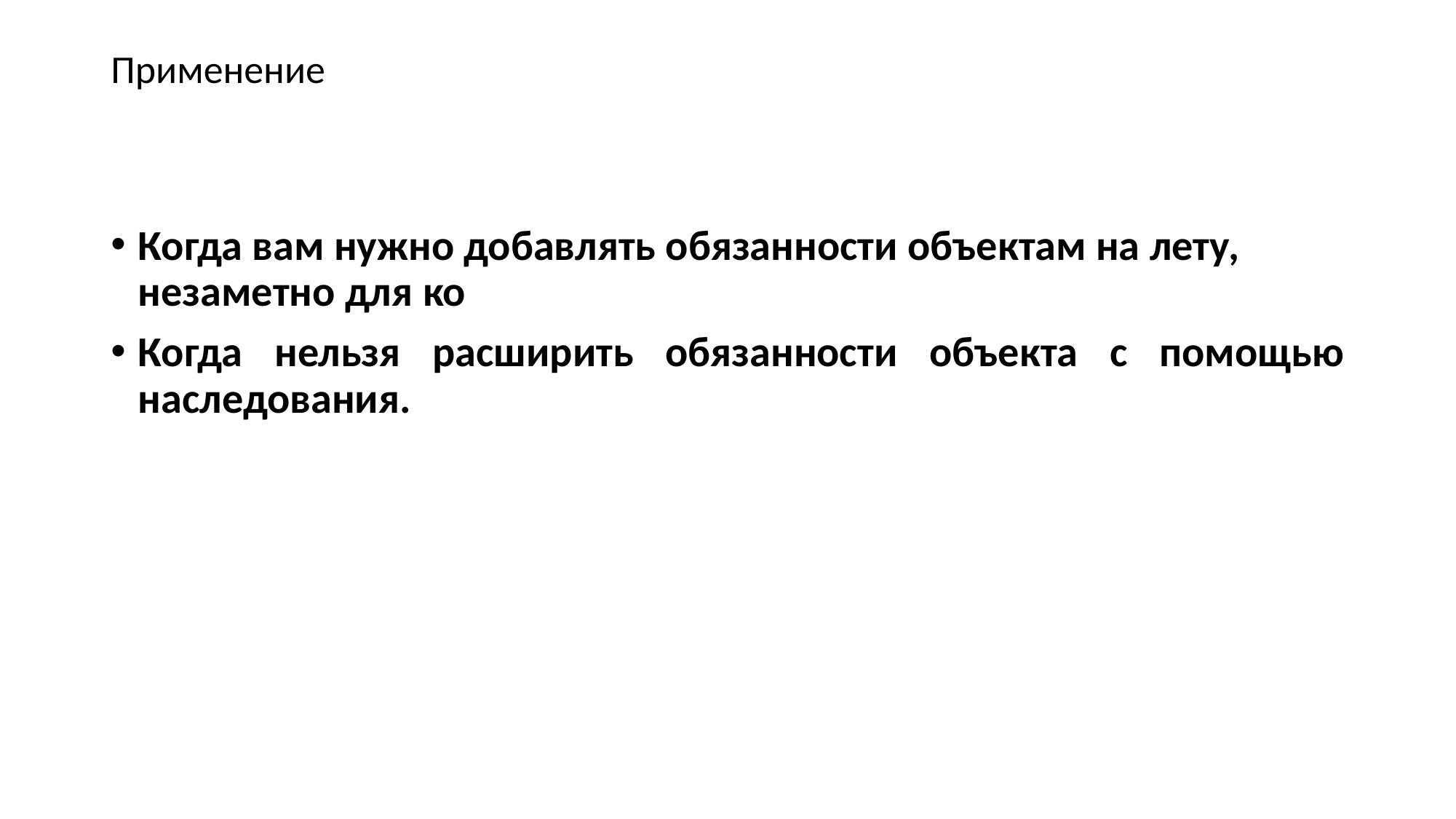

# Применение
Когда вам нужно добавлять обязанности объектам на лету, незаметно для ко
Когда нельзя расширить обязанности объекта с помощью наследования.